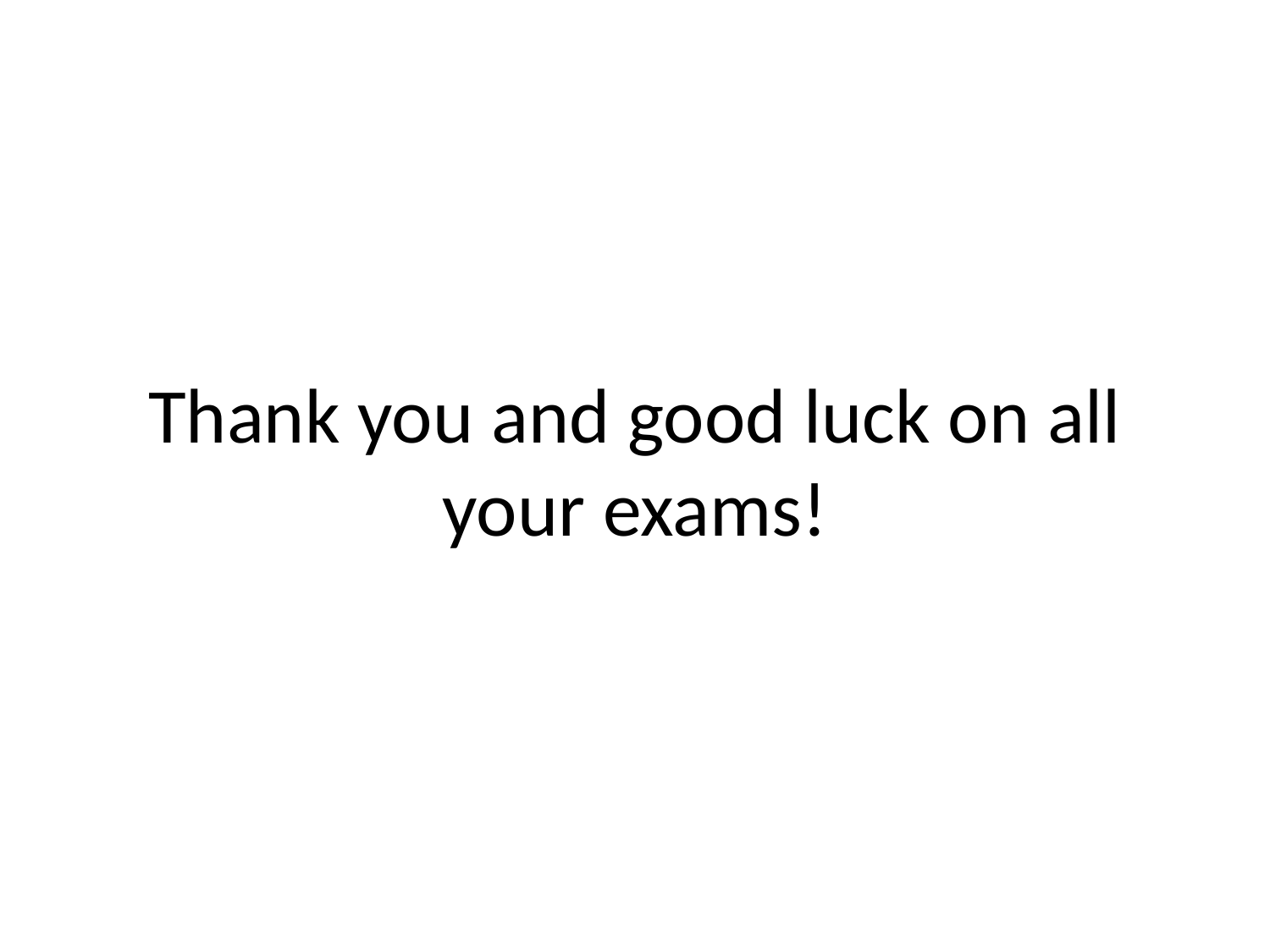

# Thank you and good luck on all your exams!